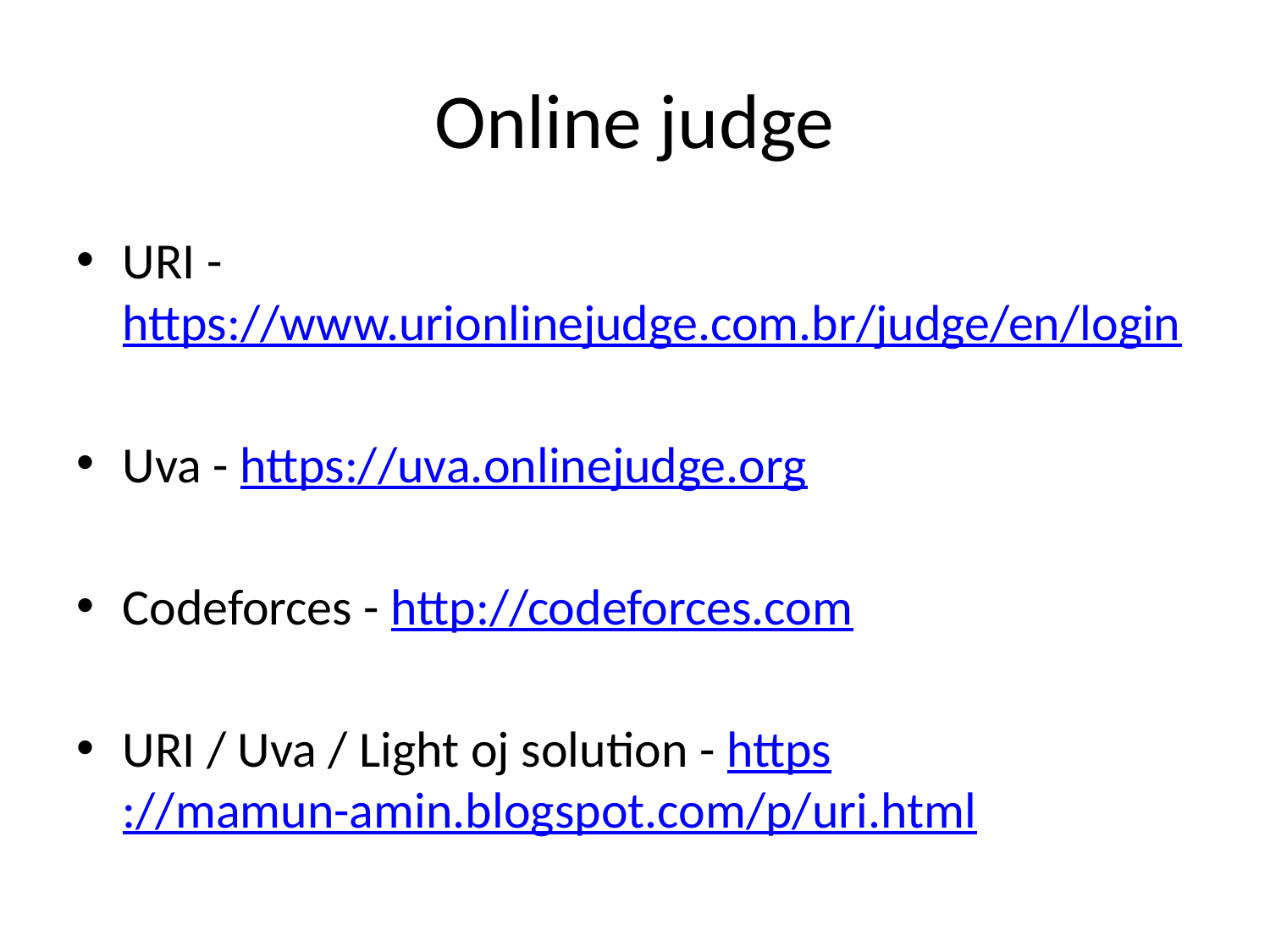

# Online judge
URI - https://www.urionlinejudge.com.br/judge/en/login

Uva - https://uva.onlinejudge.org

Codeforces - http://codeforces.com

URI / Uva / Light oj solution - https://mamun-amin.blogspot.com/p/uri.html